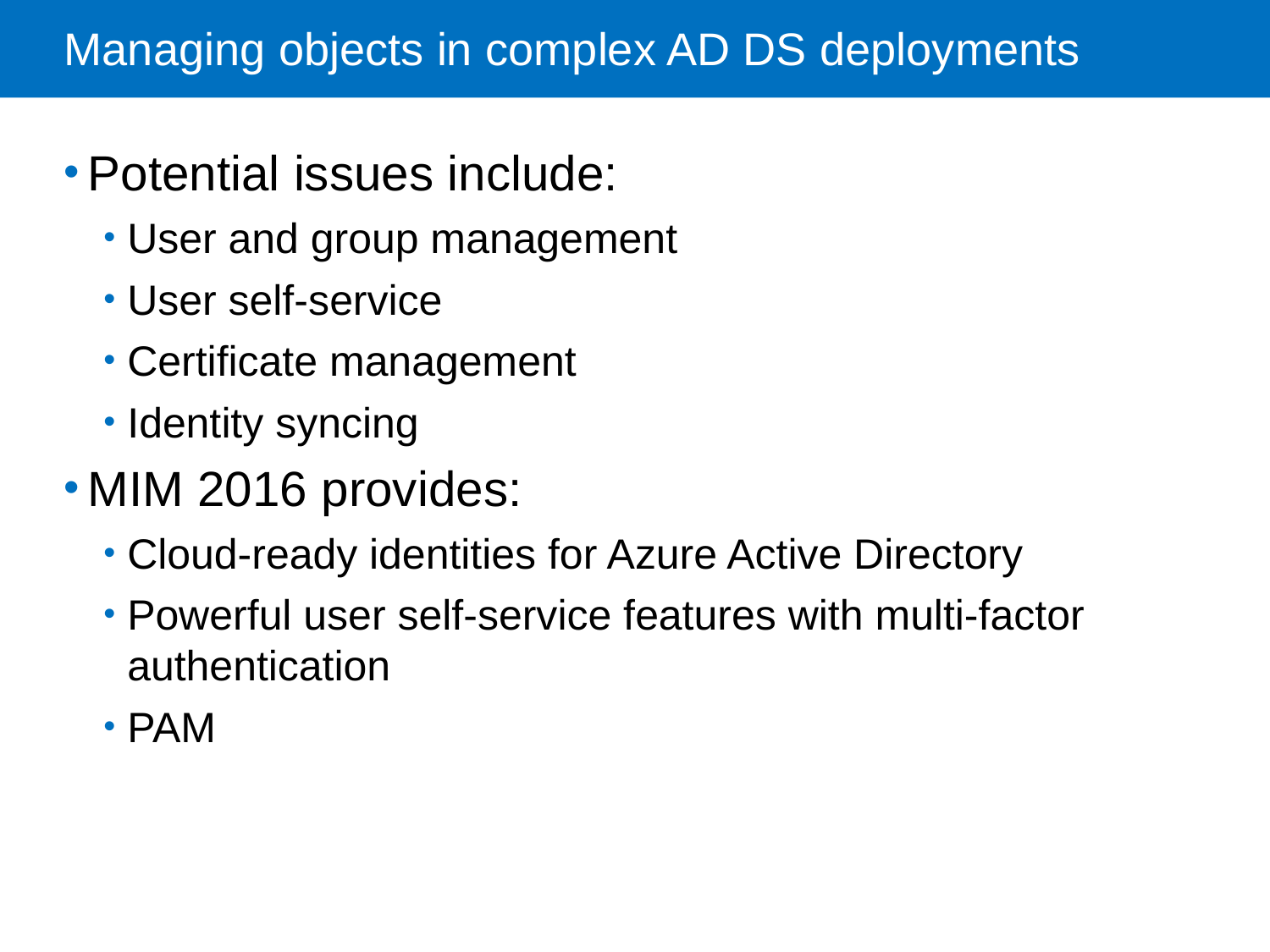

# Managing objects in complex AD DS deployments
Potential issues include:
User and group management
User self-service
Certificate management
Identity syncing
MIM 2016 provides:
Cloud-ready identities for Azure Active Directory
Powerful user self-service features with multi-factor authentication
PAM